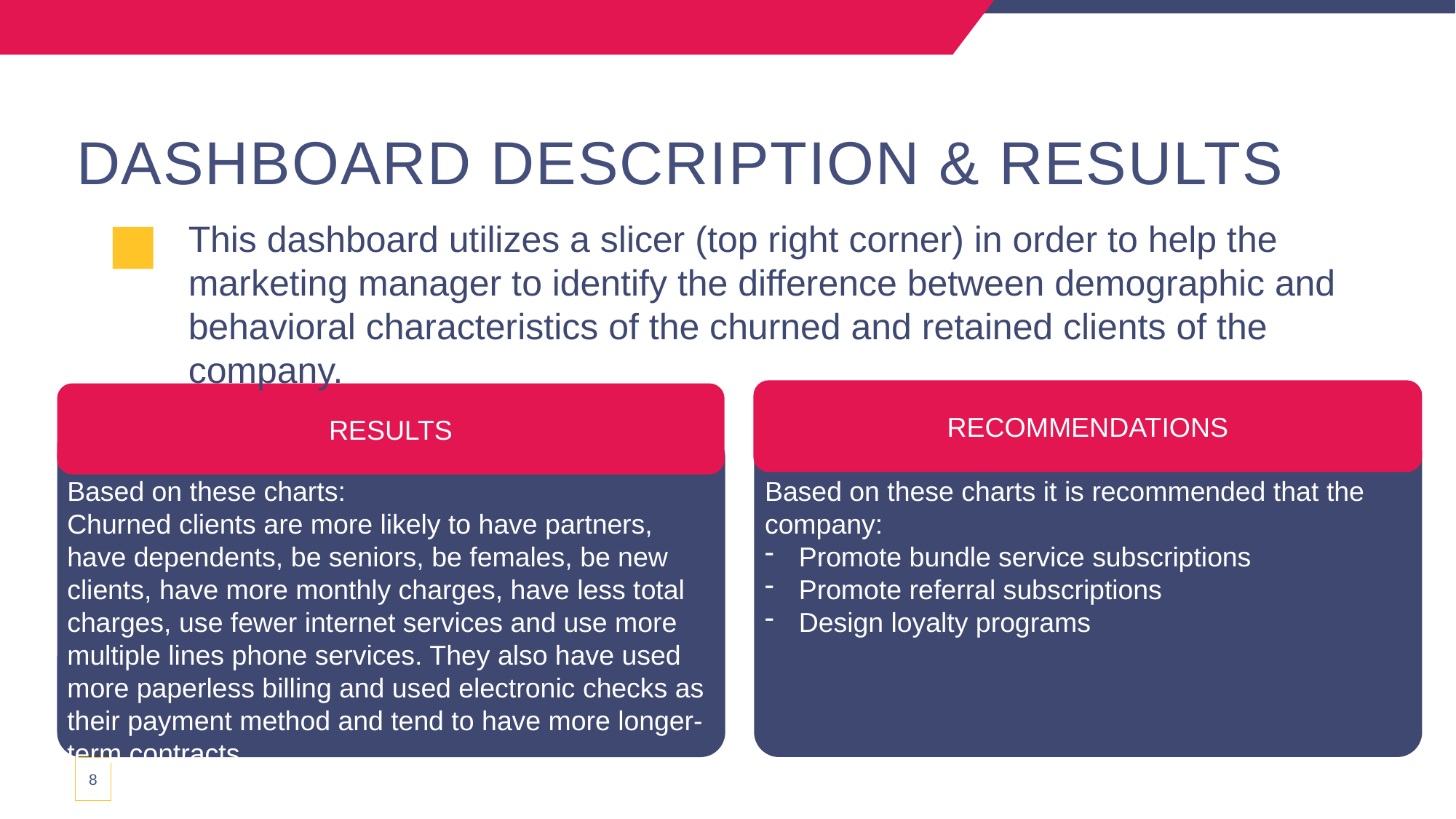

# Dashboard Description & Results
This dashboard utilizes a slicer (top right corner) in order to help the marketing manager to identify the difference between demographic and behavioral characteristics of the churned and retained clients of the company.

RECOMMENDATIONS

RESULTS

‌Based on these charts:
Churned clients are more likely to have partners, have dependents, be seniors, be females, be new clients, have more monthly charges, have less total charges, use fewer internet services and use more multiple lines phone services. They also have used more paperless billing and used electronic checks as their payment method and tend to have more longer-term contracts
‌Based on these charts it is recommended that the company:
Promote bundle service subscriptions
Promote referral subscriptions
Design loyalty programs

8